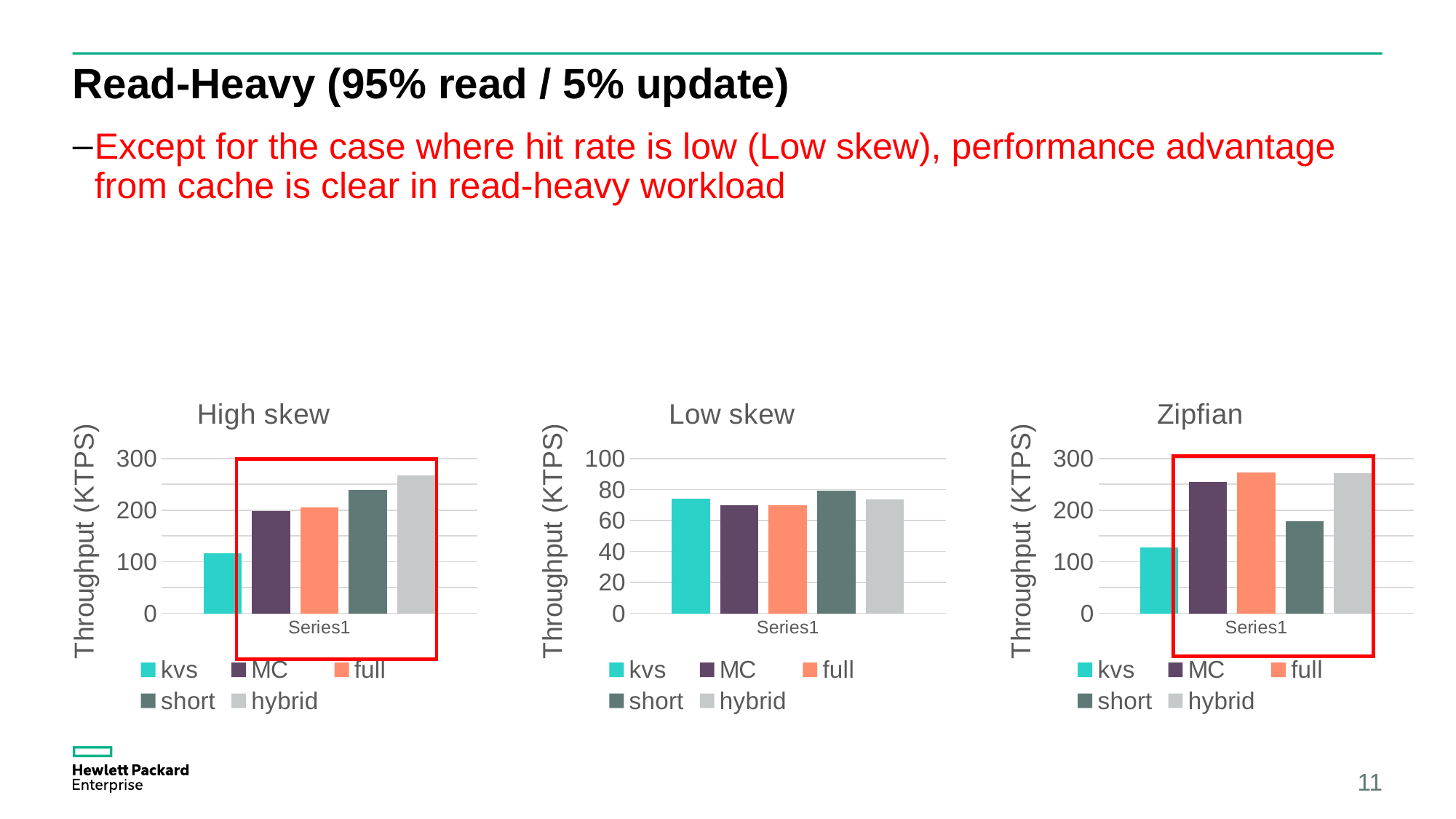

# Read-Heavy (95% read / 5% update)
Except for the case where hit rate is low (Low skew), performance advantage from cache is clear in read-heavy workload

### Chart: High skew

| Category | kvs | MC | full | short | hybrid |
|---|---|---|---|---|---|
|  | 115.985667 | 198.251333 | 205.015667 | 239.684333 | 267.466667 |

### Chart: Low skew

| Category | kvs | MC | full | short | hybrid |
|---|---|---|---|---|---|
|  | 74.257433 | 69.806367 | 69.994567 | 79.338233 | 73.447267 |

### Chart: Zipfian

| Category | kvs | MC | full | short | hybrid |
|---|---|---|---|---|---|
|  | 127.168667 | 254.343667 | 272.715667 | 178.731 | 271.259667 |

11